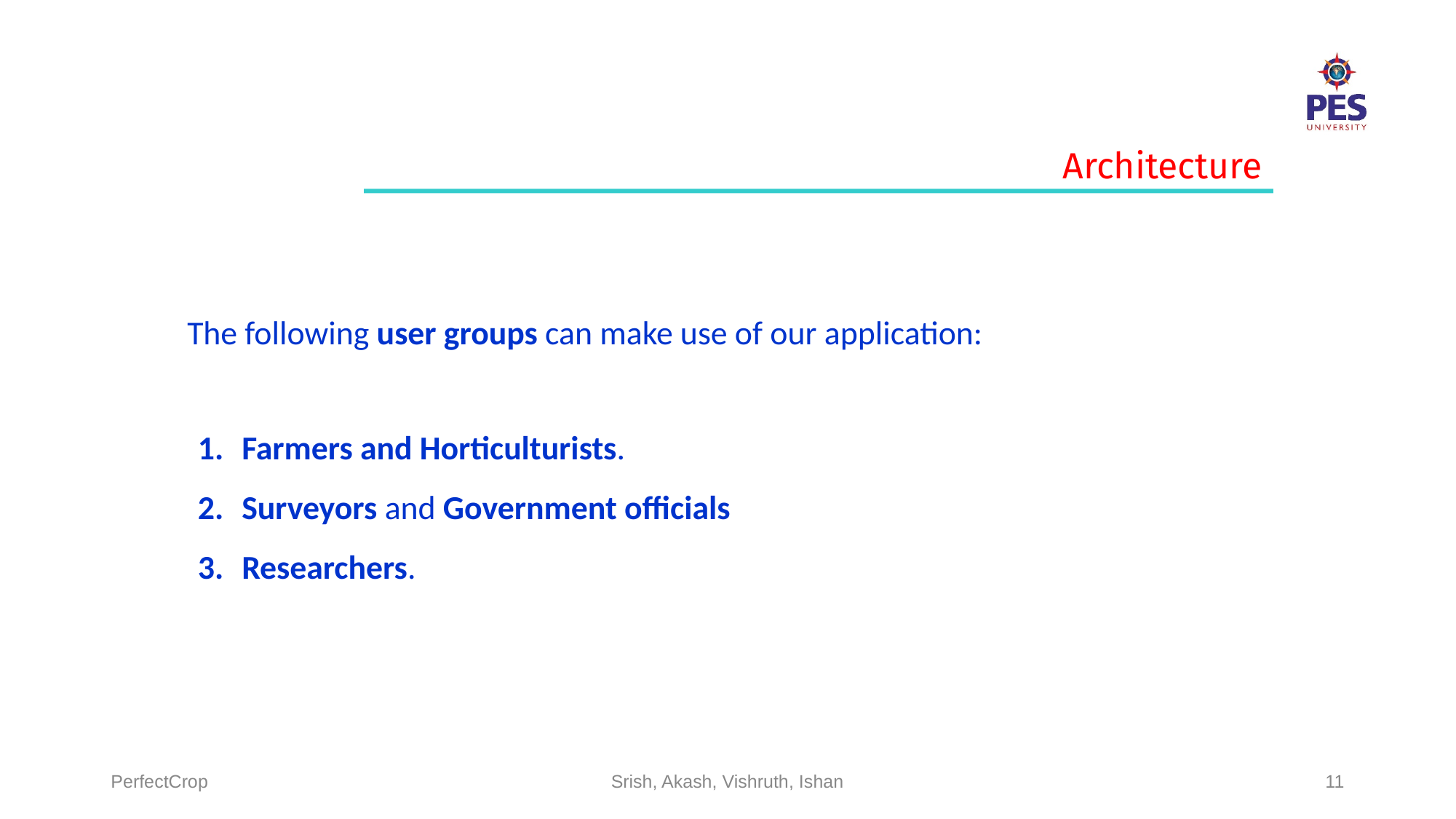

Architecture

The following user groups can make use of our application:

Farmers and Horticulturists.
Surveyors and Government officials
Researchers.
PerfectCrop
Srish, Akash, Vishruth, Ishan
11